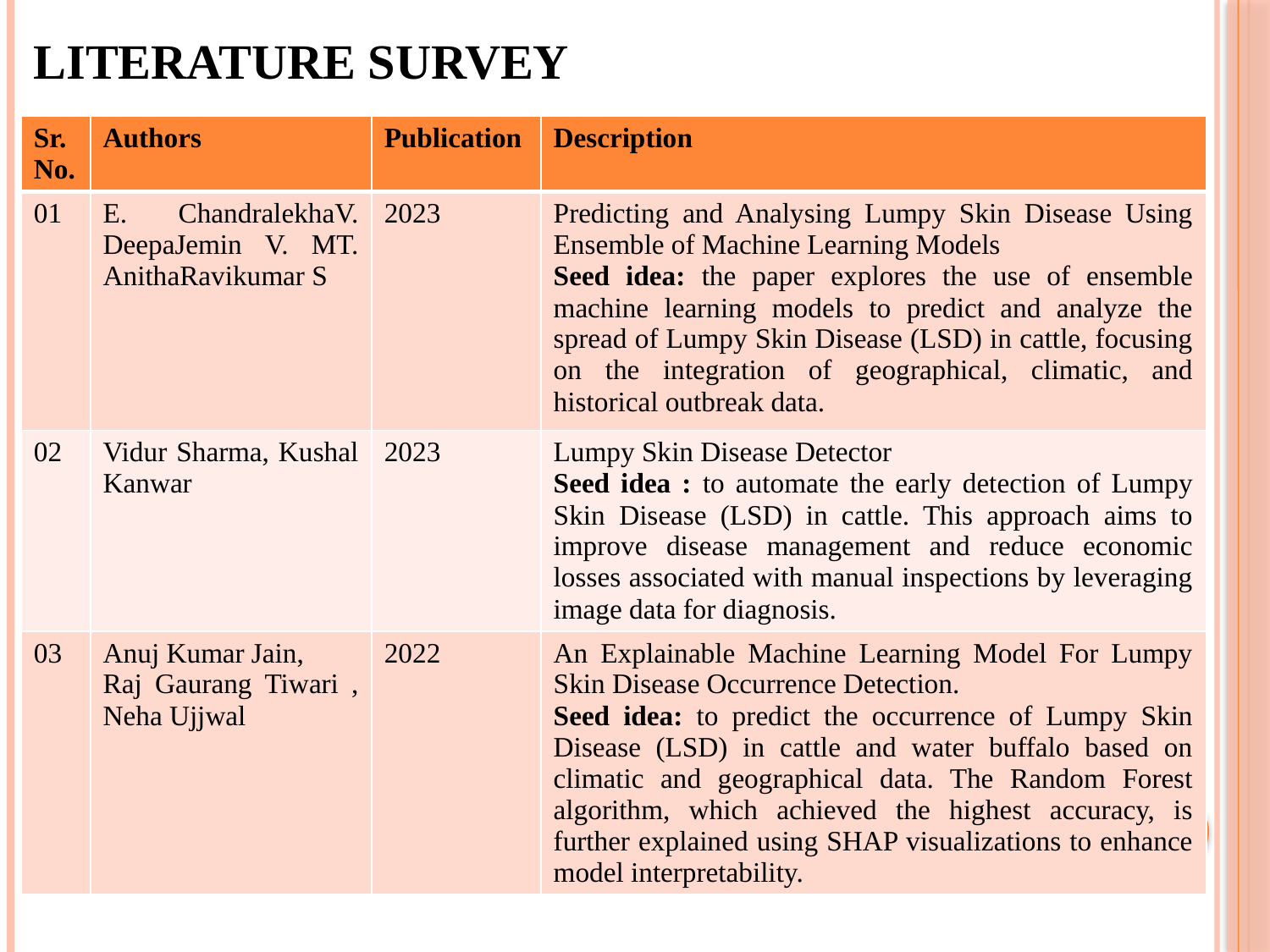

# Literature Survey
| Sr. No. | Authors | Publication | Description |
| --- | --- | --- | --- |
| 01 | E. ChandralekhaV. DeepaJemin V. MT. AnithaRavikumar S | 2023 | Predicting and Analysing Lumpy Skin Disease Using Ensemble of Machine Learning Models Seed idea: the paper explores the use of ensemble machine learning models to predict and analyze the spread of Lumpy Skin Disease (LSD) in cattle, focusing on the integration of geographical, climatic, and historical outbreak data. |
| 02 | Vidur Sharma, Kushal Kanwar | 2023 | Lumpy Skin Disease Detector Seed idea : to automate the early detection of Lumpy Skin Disease (LSD) in cattle. This approach aims to improve disease management and reduce economic losses associated with manual inspections by leveraging image data for diagnosis. |
| 03 | Anuj Kumar Jain, Raj Gaurang Tiwari , Neha Ujjwal | 2022 | An Explainable Machine Learning Model For Lumpy Skin Disease Occurrence Detection. Seed idea: to predict the occurrence of Lumpy Skin Disease (LSD) in cattle and water buffalo based on climatic and geographical data. The Random Forest algorithm, which achieved the highest accuracy, is further explained using SHAP visualizations to enhance model interpretability. |